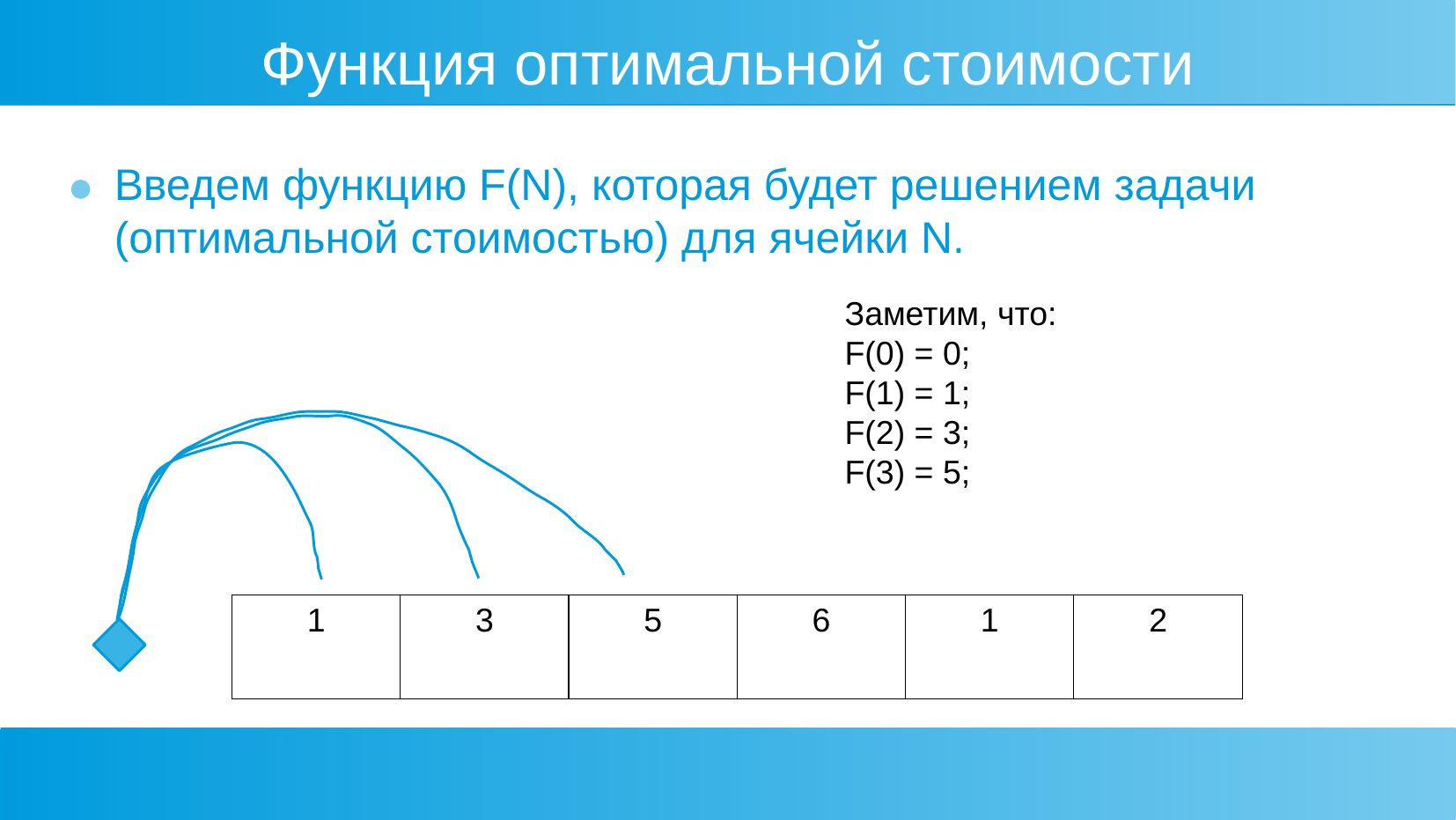

Функция оптимальной стоимости
Введем функцию F(N), которая будет решением задачи (оптимальной стоимостью) для ячейки N.

Заметим, что:
F(0) = 0;
F(1) = 1;
F(2) = 3;
F(3) = 5;

| 1 | 3 | 5 | 6 | 1 | 2 |
| --- | --- | --- | --- | --- | --- |